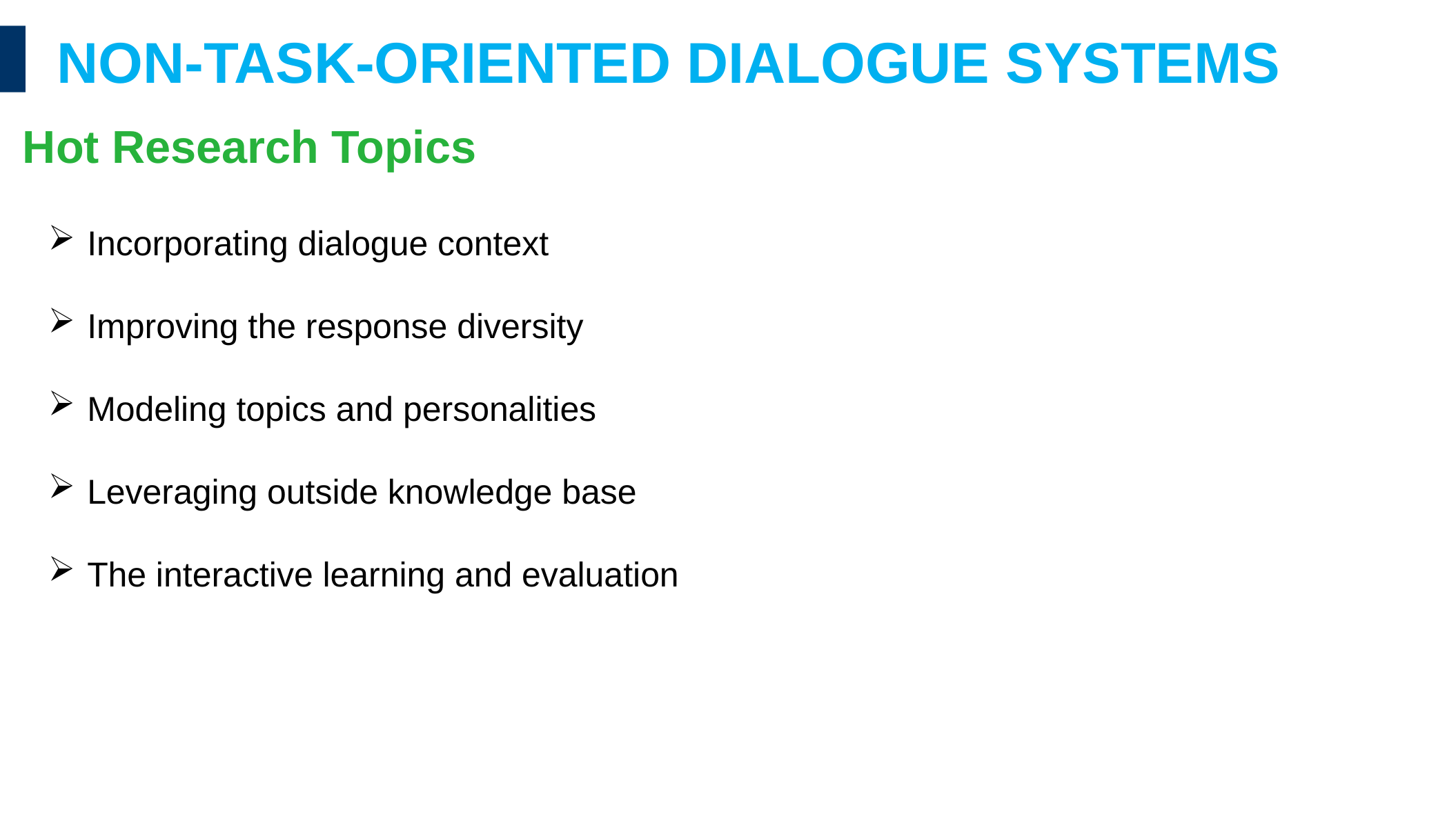

NON-TASK-ORIENTED DIALOGUE SYSTEMS
Hot Research Topics
Incorporating dialogue context

Improving the response diversity

Modeling topics and personalities

Leveraging outside knowledge base

The interactive learning and evaluation